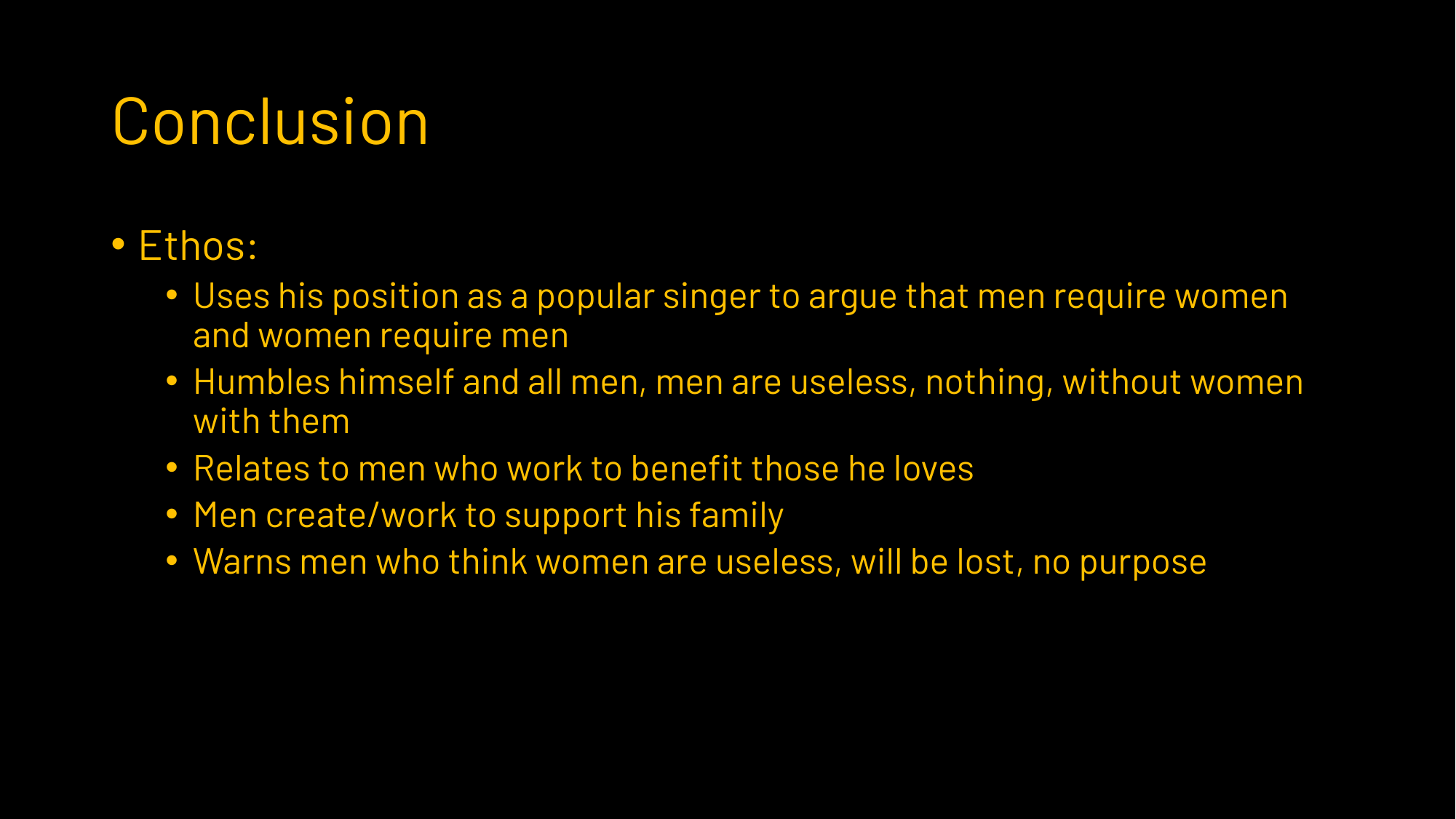

# Conclusion
Ethos:
Uses his position as a popular singer to argue that men require women and women require men
Humbles himself and all men, men are useless, nothing, without women with them
Relates to men who work to benefit those he loves
Men create/work to support his family
Warns men who think women are useless, will be lost, no purpose